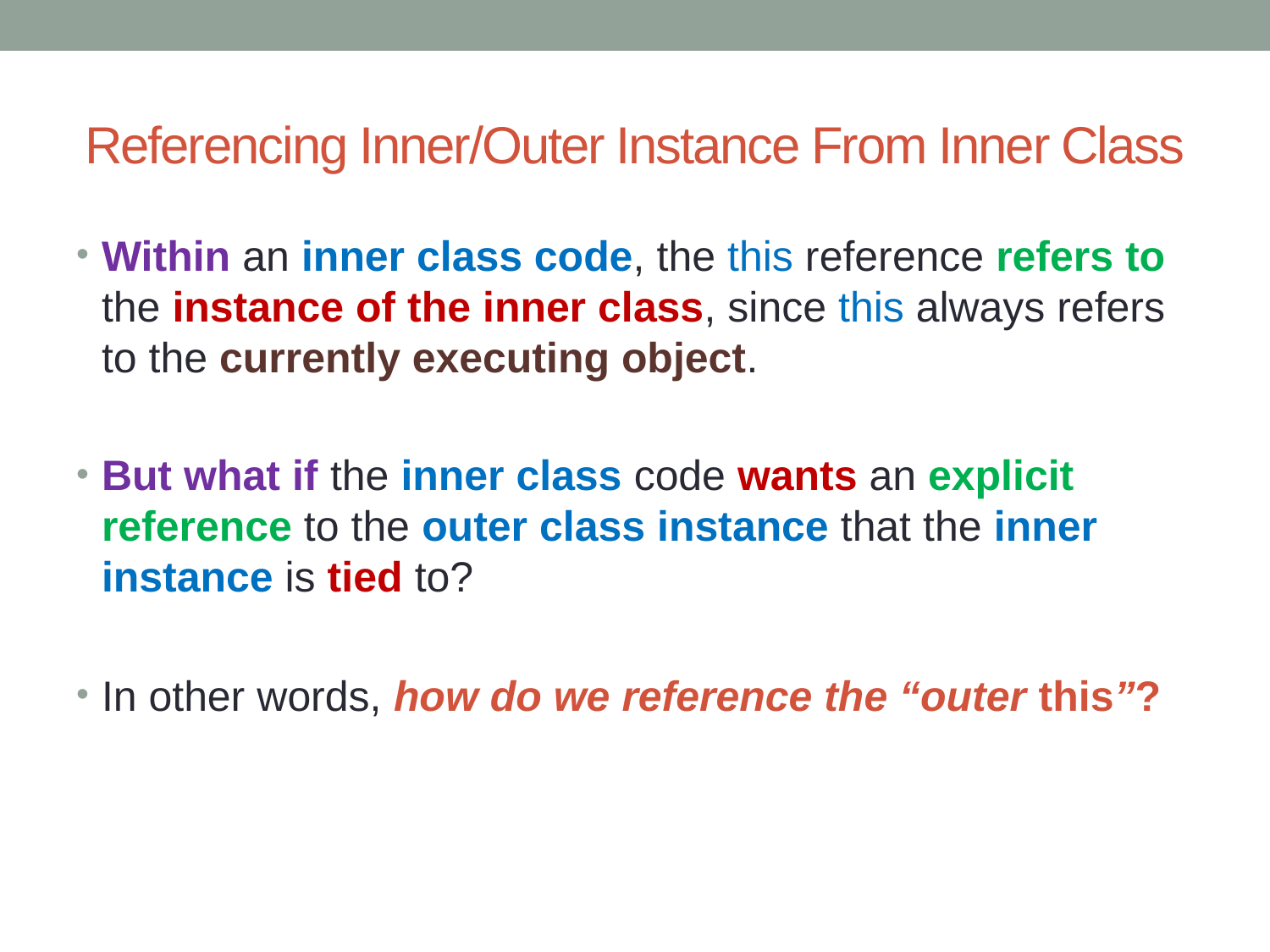

# Referencing Inner/Outer Instance From Inner Class
Within an inner class code, the this reference refers to the instance of the inner class, since this always refers to the currently executing object.

But what if the inner class code wants an explicit reference to the outer class instance that the inner instance is tied to?

In other words, how do we reference the “outer this”?